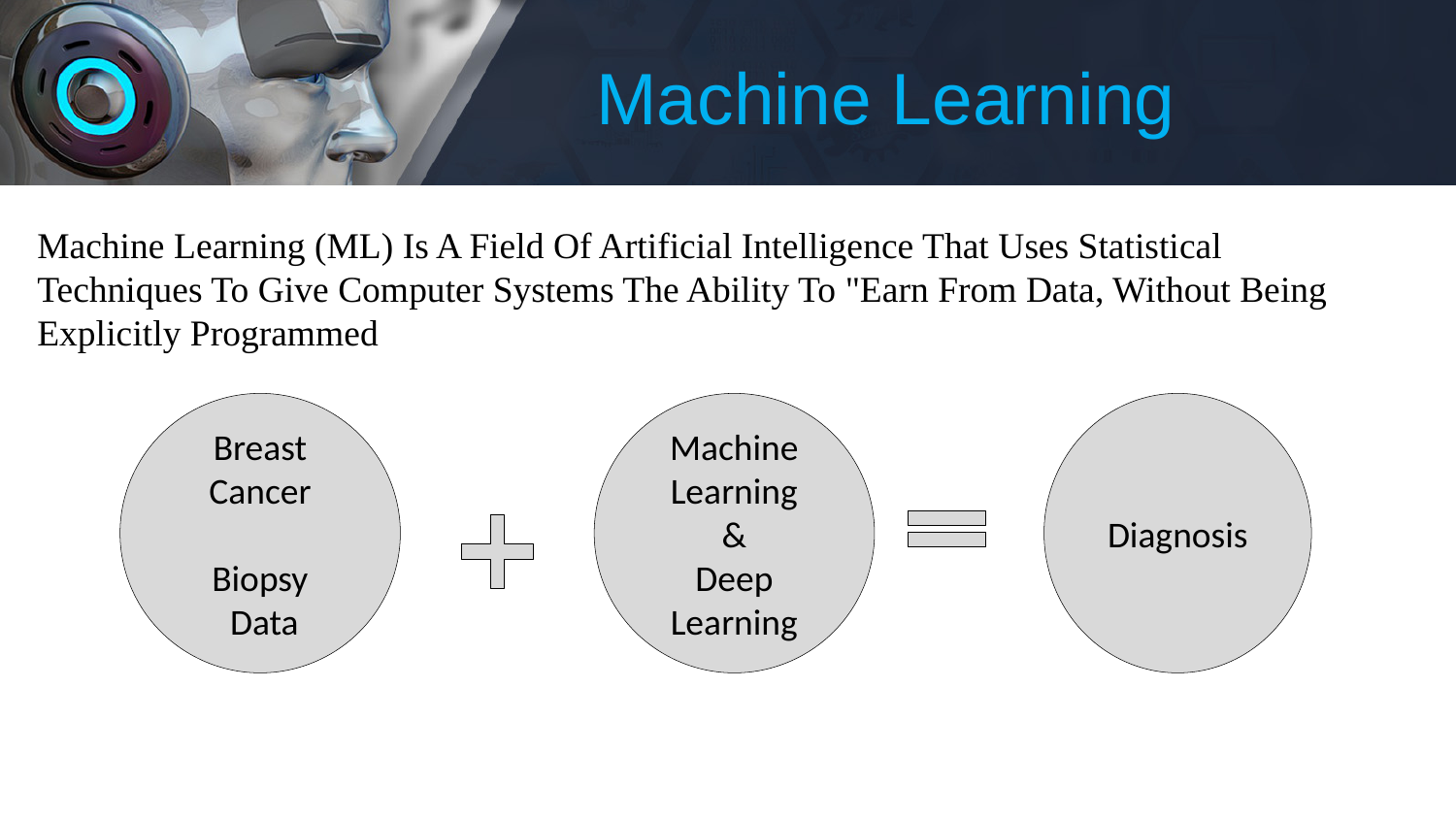

Machine Learning
Machine Learning (ML) Is A Field Of Artificial Intelligence That Uses Statistical Techniques To Give Computer Systems The Ability To "Earn From Data, Without Being Explicitly Programmed
Breast Cancer

Biopsy
 Data
Machine Learning
 &
Deep Learning
Diagnosis